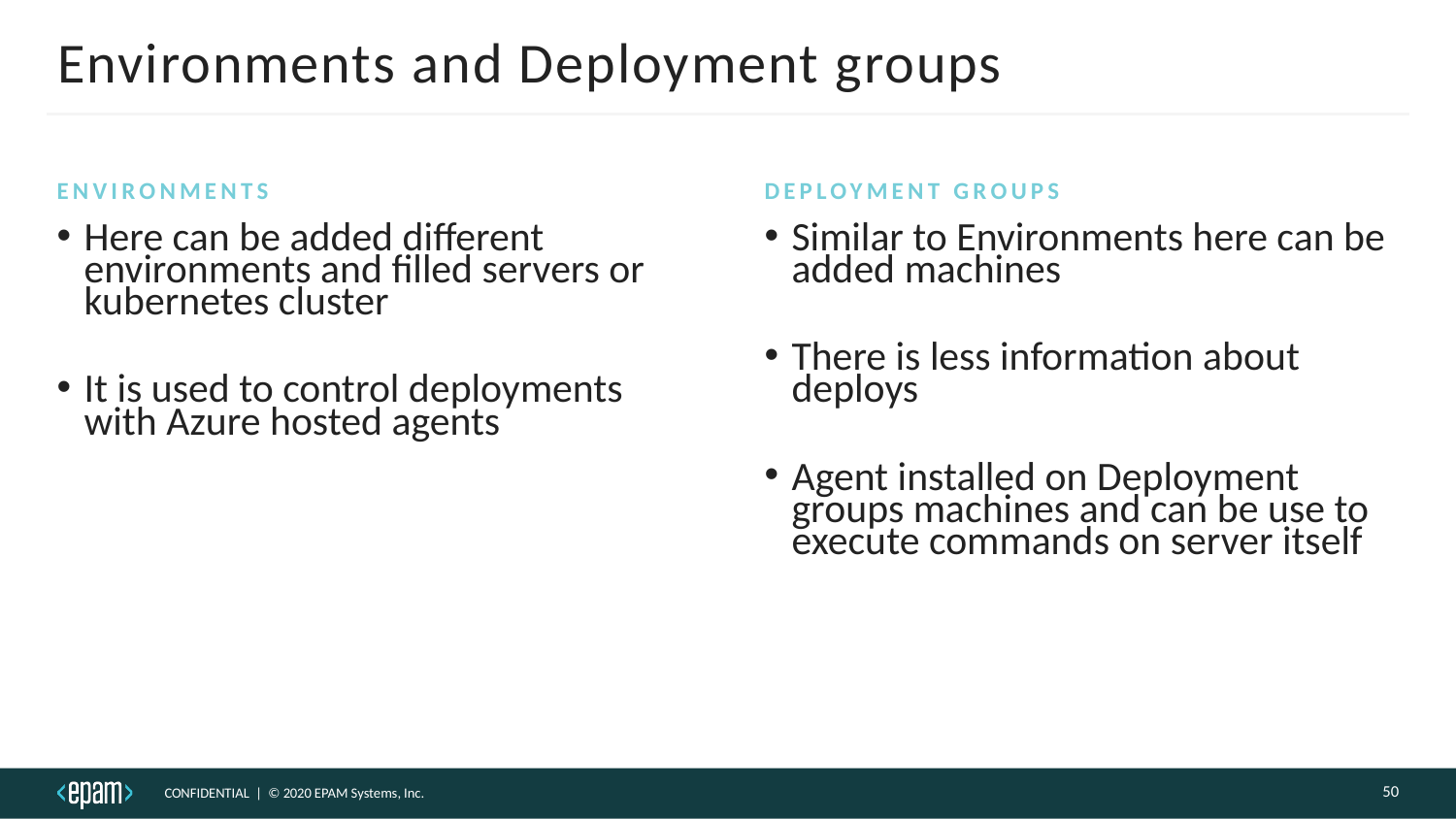

# Environments and Deployment groups
Environments
Deployment groups
Here can be added different environments and filled servers or kubernetes cluster

It is used to control deployments with Azure hosted agents

Similar to Environments here can be added machines

There is less information about deploys

Agent installed on Deployment groups machines and can be use to execute commands on server itself

50